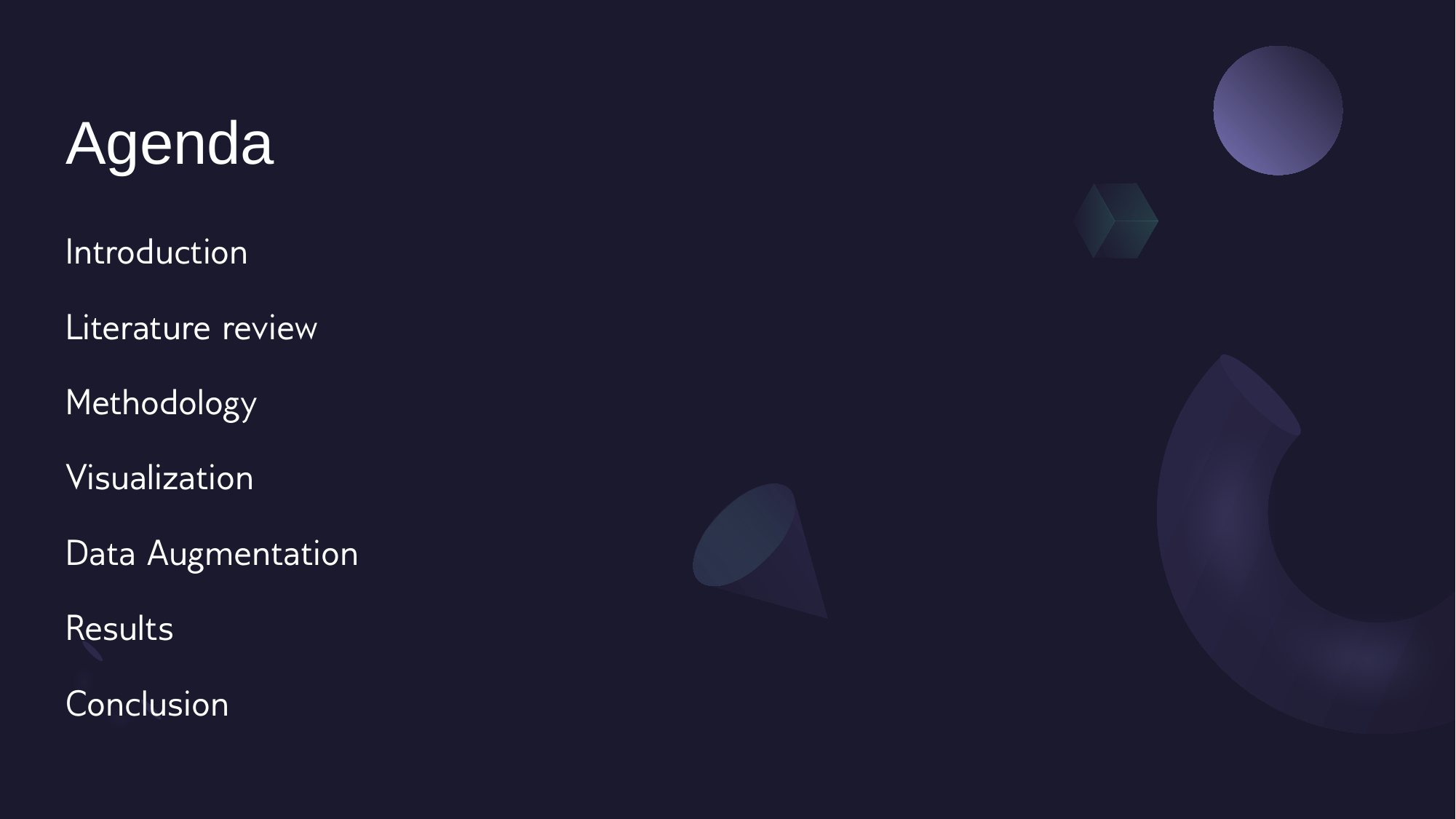

# Agenda
Introduction
Literature review
Methodology
Visualization
Data Augmentation
Results
Conclusion